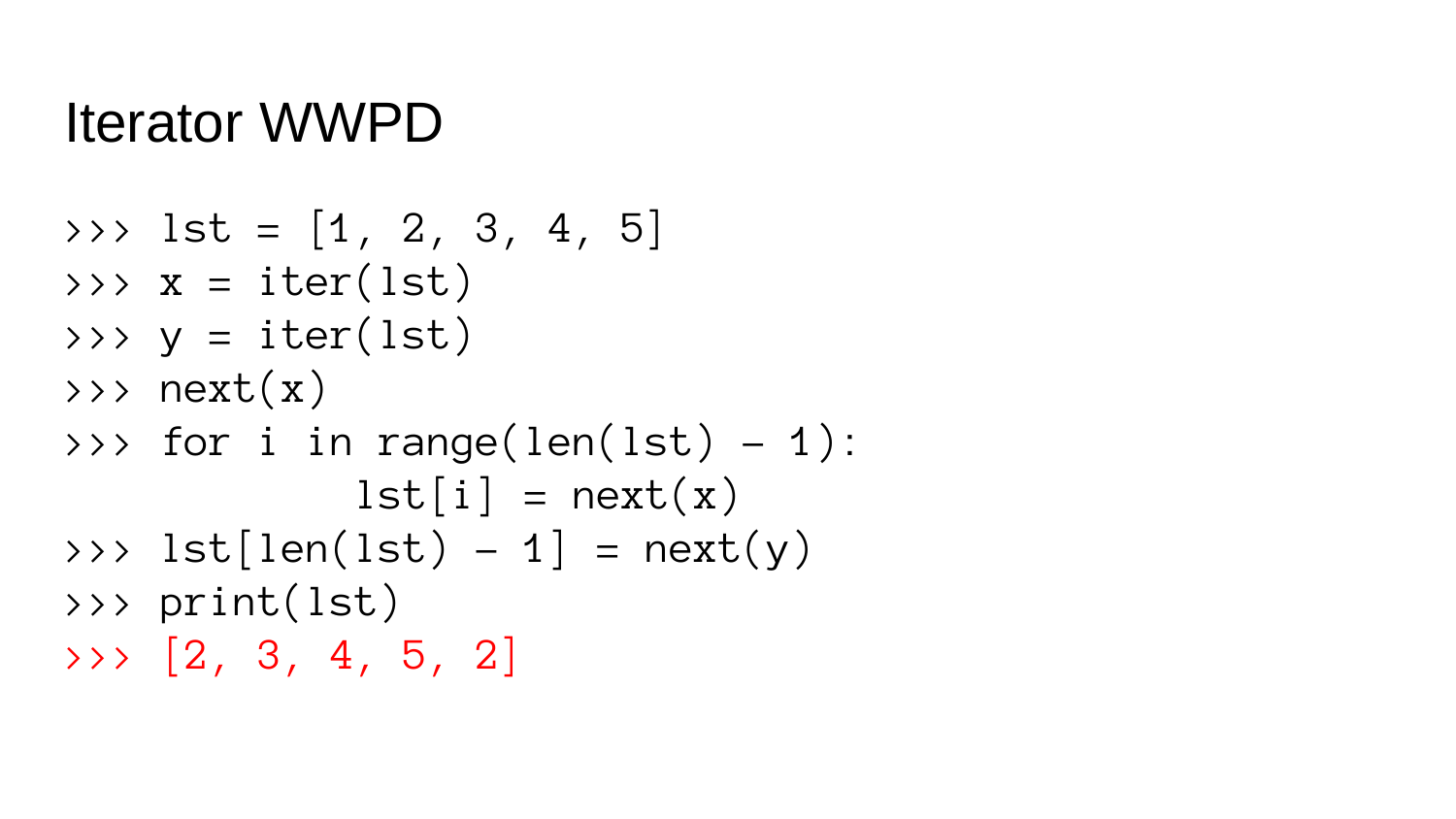

# Iterator WWPD
>>> lst = [1, 2, 3, 4, 5]
>>> x = iter(lst)
>>> y = iter(lst)
>>> next(x)
>>> for i in range(len(lst) - 1):
		lst[i] = next(x)
>>> lst[len(lst) - 1] = next(y)
>>> print(lst)
>>> [2, 3, 4, 5, 2]